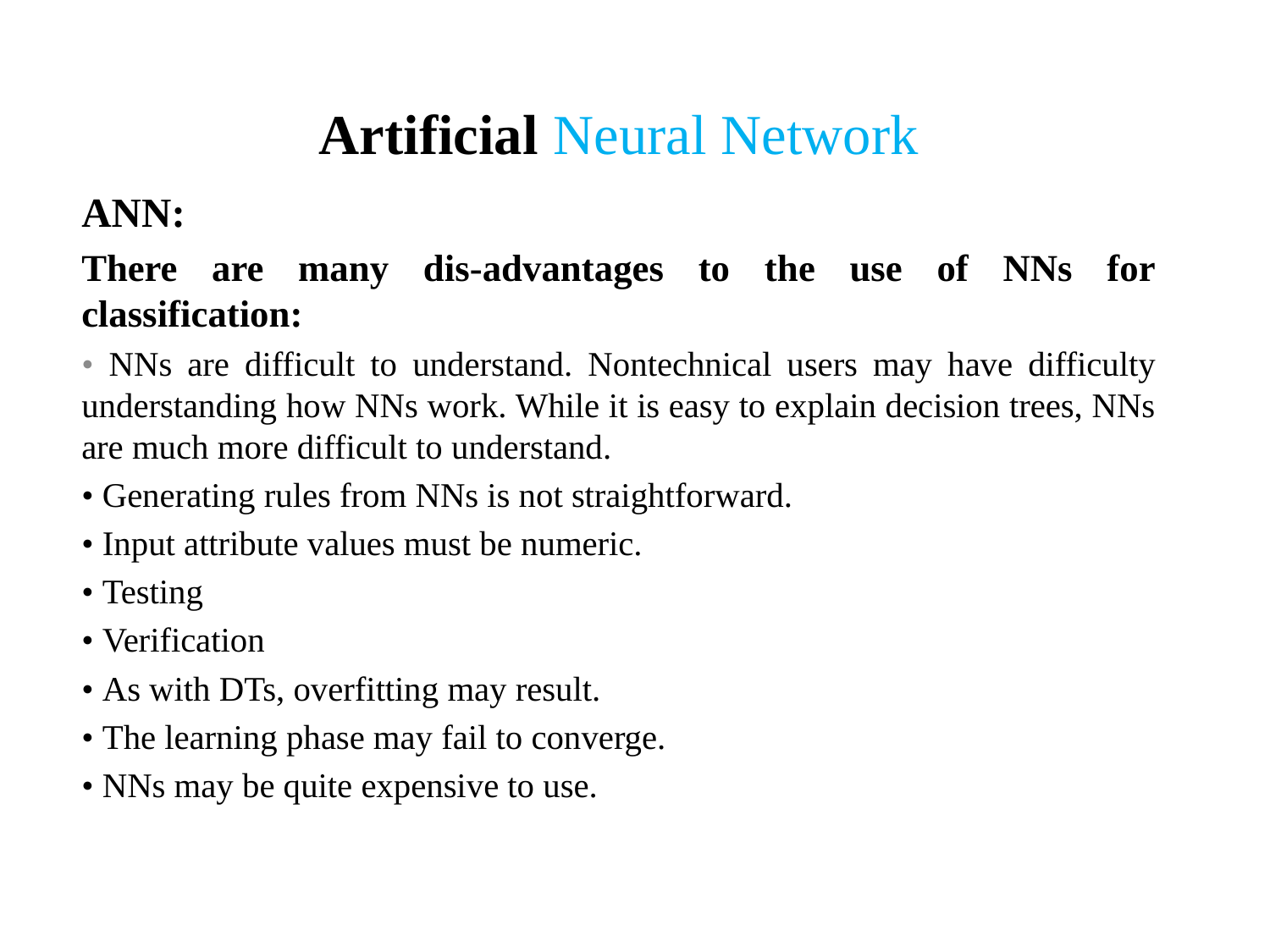

# Artificial Neural Network
ANN:
There are many dis-advantages to the use of NNs for classification:
• NNs are difficult to understand. Nontechnical users may have difficulty understanding how NNs work. While it is easy to explain decision trees, NNs are much more difficult to understand.
• Generating rules from NNs is not straightforward.
• Input attribute values must be numeric.
• Testing
• Verification
• As with DTs, overfitting may result.
• The learning phase may fail to converge.
• NNs may be quite expensive to use.